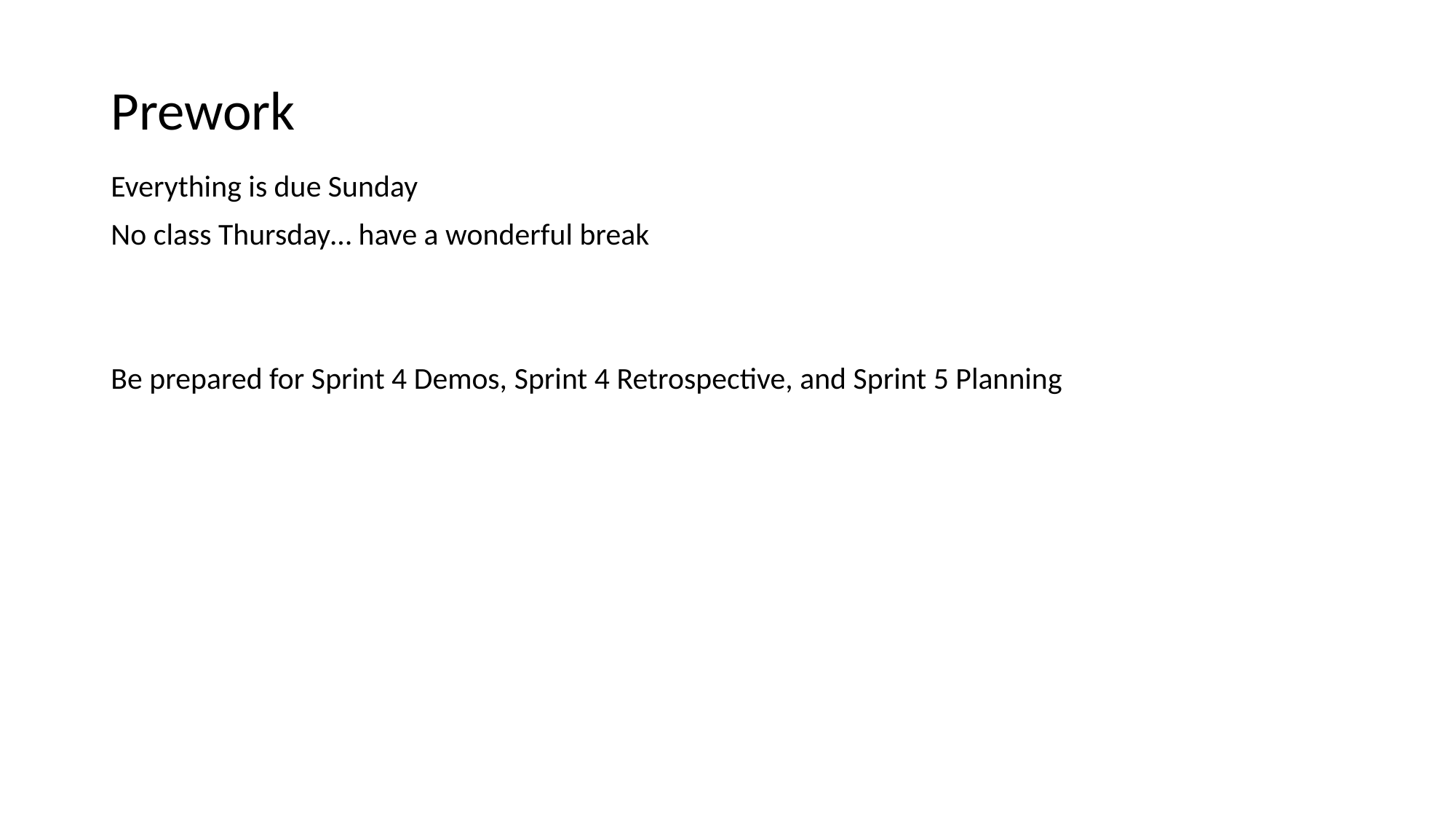

# Prework
Everything is due Sunday
No class Thursday… have a wonderful break

Be prepared for Sprint 4 Demos, Sprint 4 Retrospective, and Sprint 5 Planning